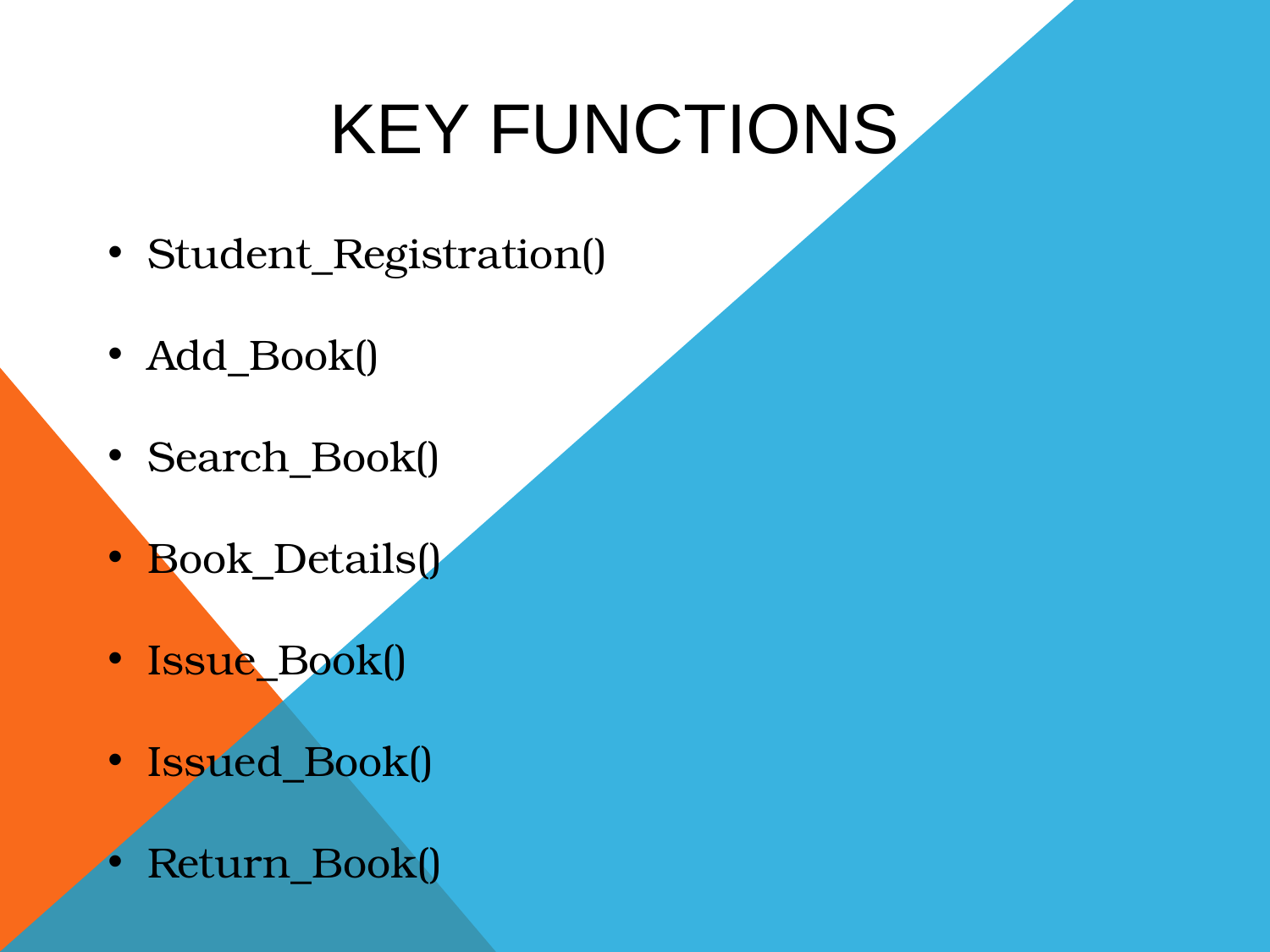

# Key functions
Student_Registration()
Add_Book()
Search_Book()
Book_Details()
Issue_Book()
Issued_Book()
Return_Book()